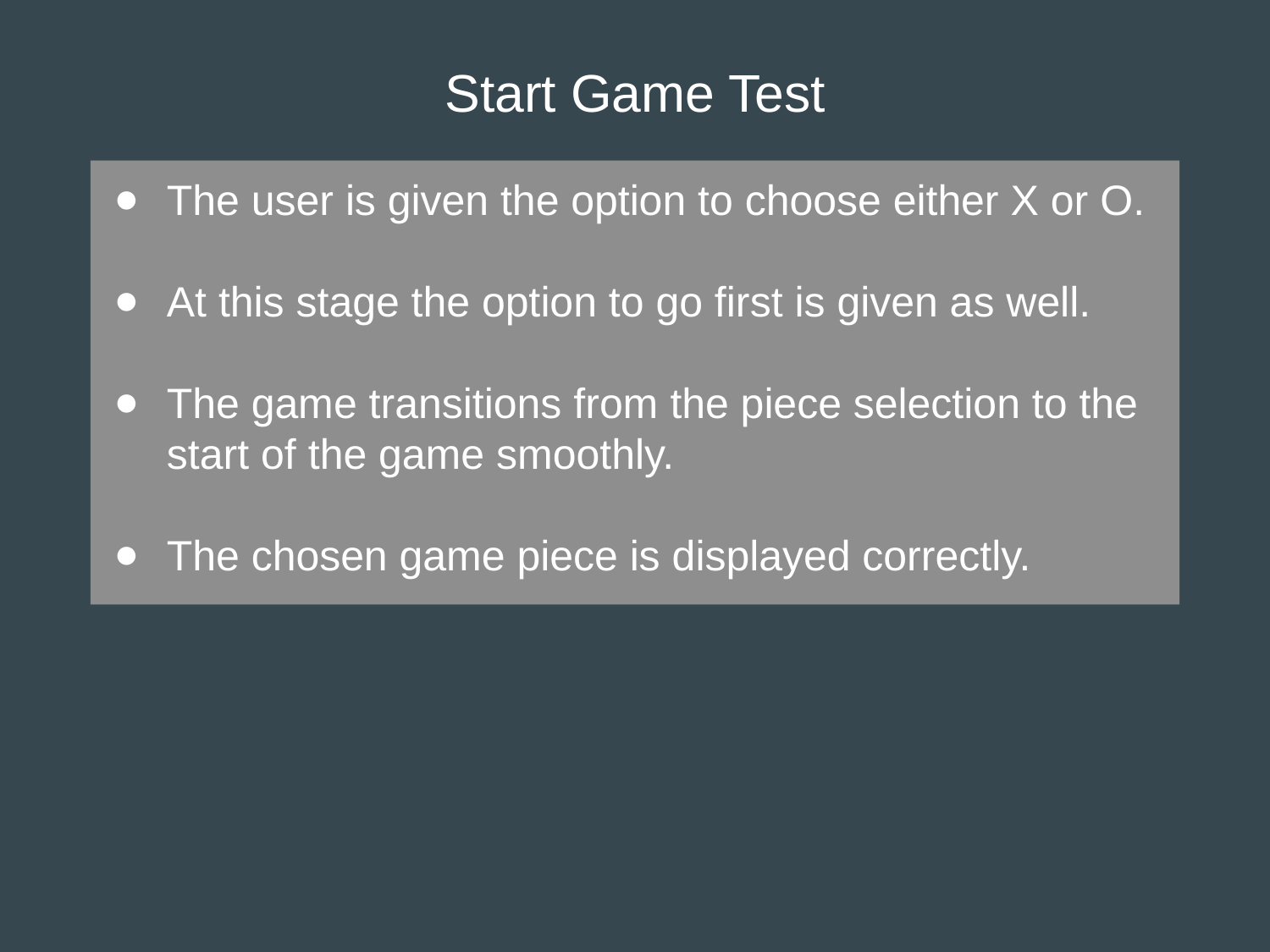

Start Game Test
The user is given the option to choose either X or O.

At this stage the option to go first is given as well.

The game transitions from the piece selection to the start of the game smoothly.

The chosen game piece is displayed correctly.